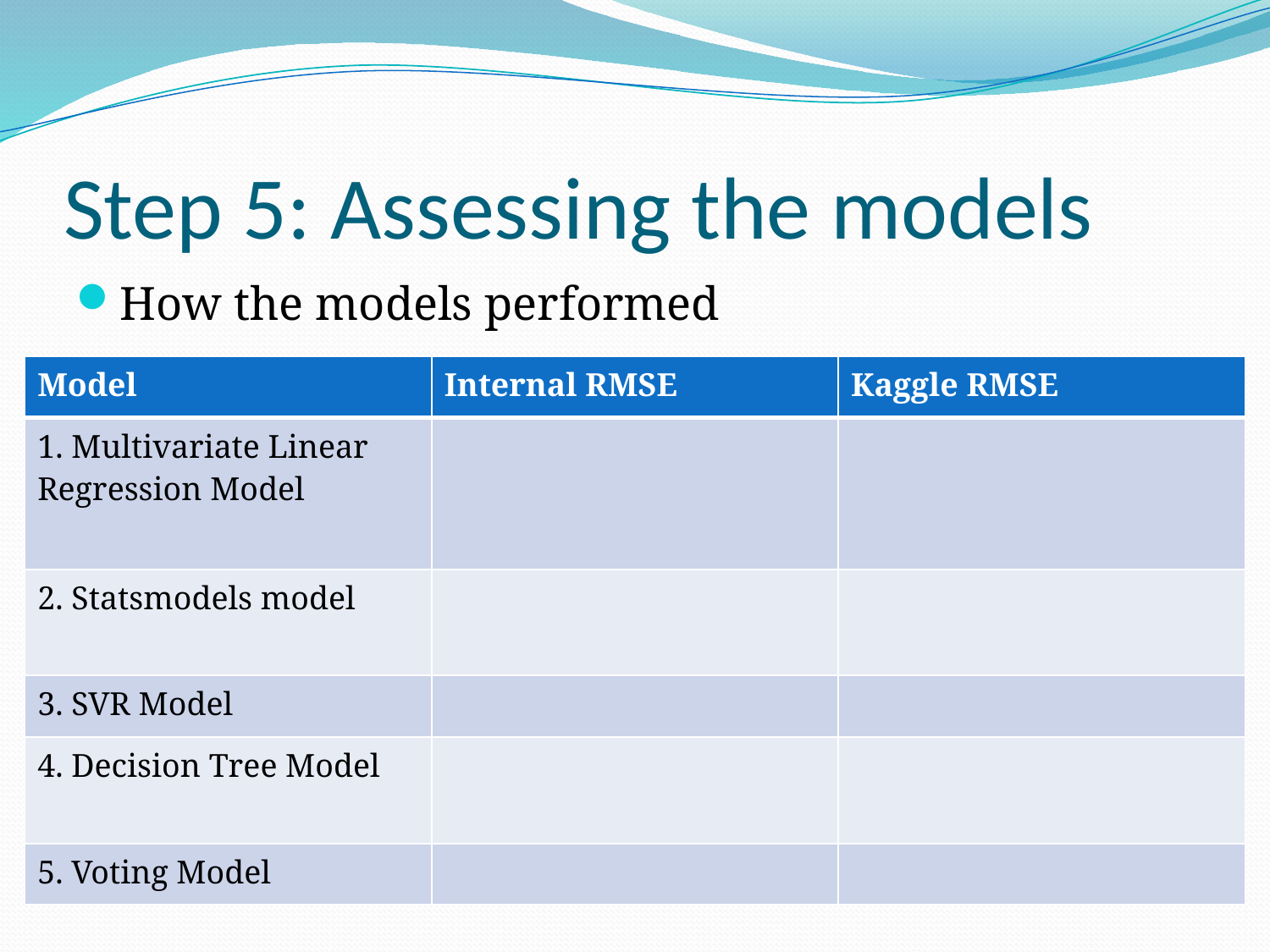

# Step 5: Assessing the models
How the models performed

| Model | Internal RMSE | Kaggle RMSE |
| --- | --- | --- |
| 1. Multivariate Linear Regression Model |  |  |
| 2. Statsmodels model |  |  |
| 3. SVR Model |  |  |
| 4. Decision Tree Model |  |  |
| 5. Voting Model |  |  |